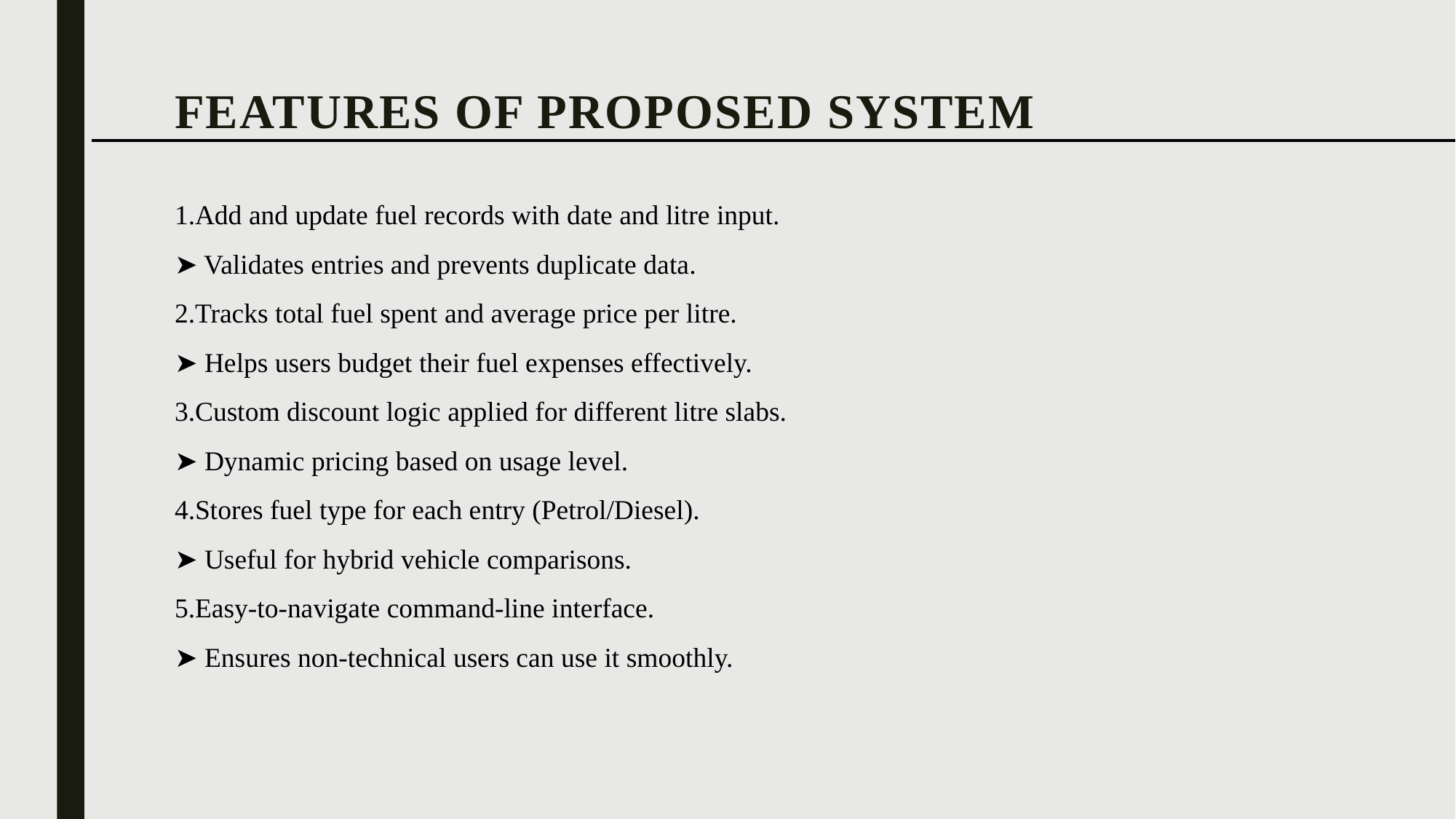

# Features of pROPOSEd SYSTEM

Add and update fuel records with date and litre input.
➤ Validates entries and prevents duplicate data.
Tracks total fuel spent and average price per litre.
➤ Helps users budget their fuel expenses effectively.
Custom discount logic applied for different litre slabs.
➤ Dynamic pricing based on usage level.
Stores fuel type for each entry (Petrol/Diesel).
➤ Useful for hybrid vehicle comparisons.
Easy-to-navigate command-line interface.
➤ Ensures non-technical users can use it smoothly.